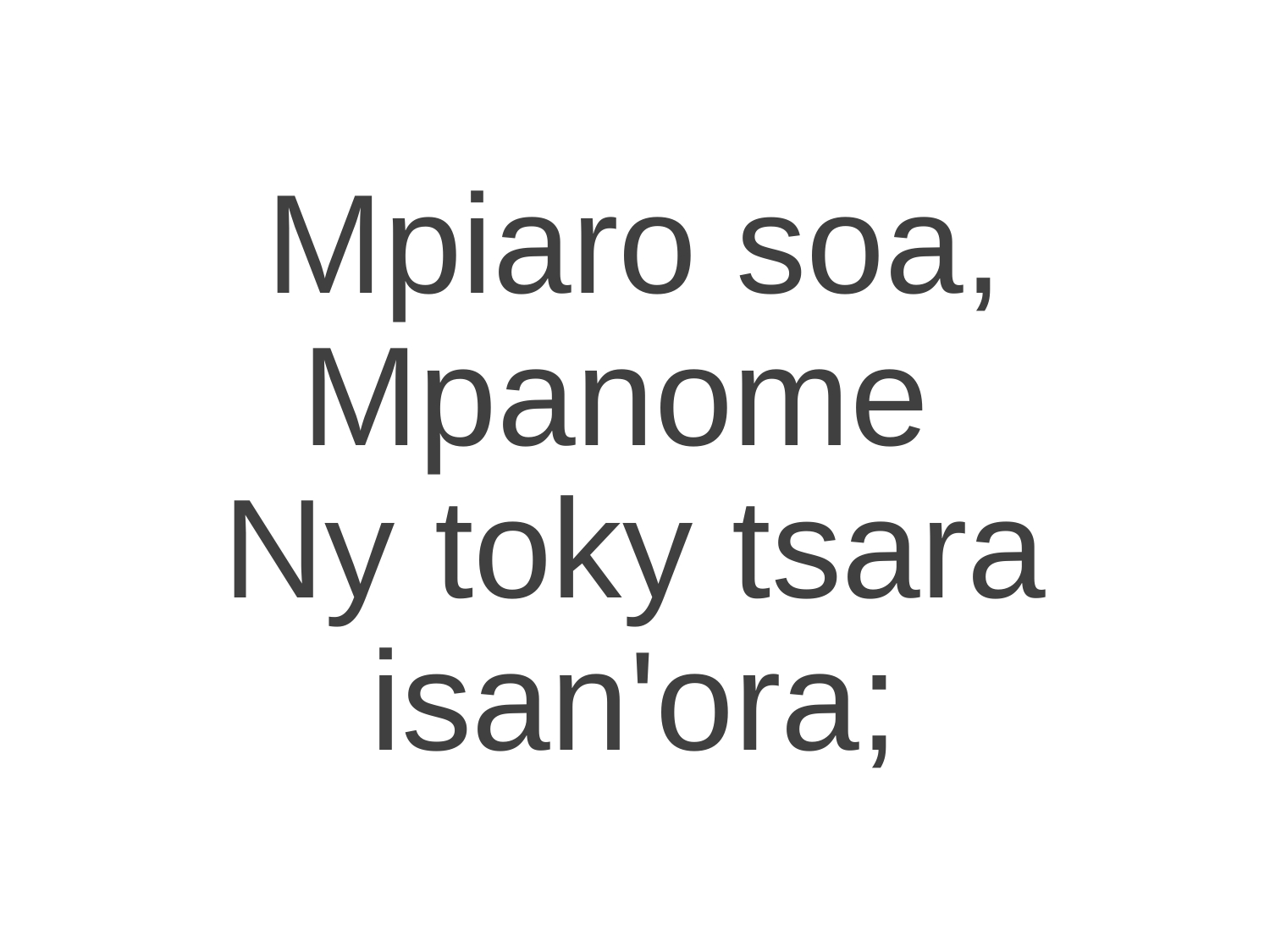

Mpiaro soa, Mpanome
Ny toky tsara isan'ora;